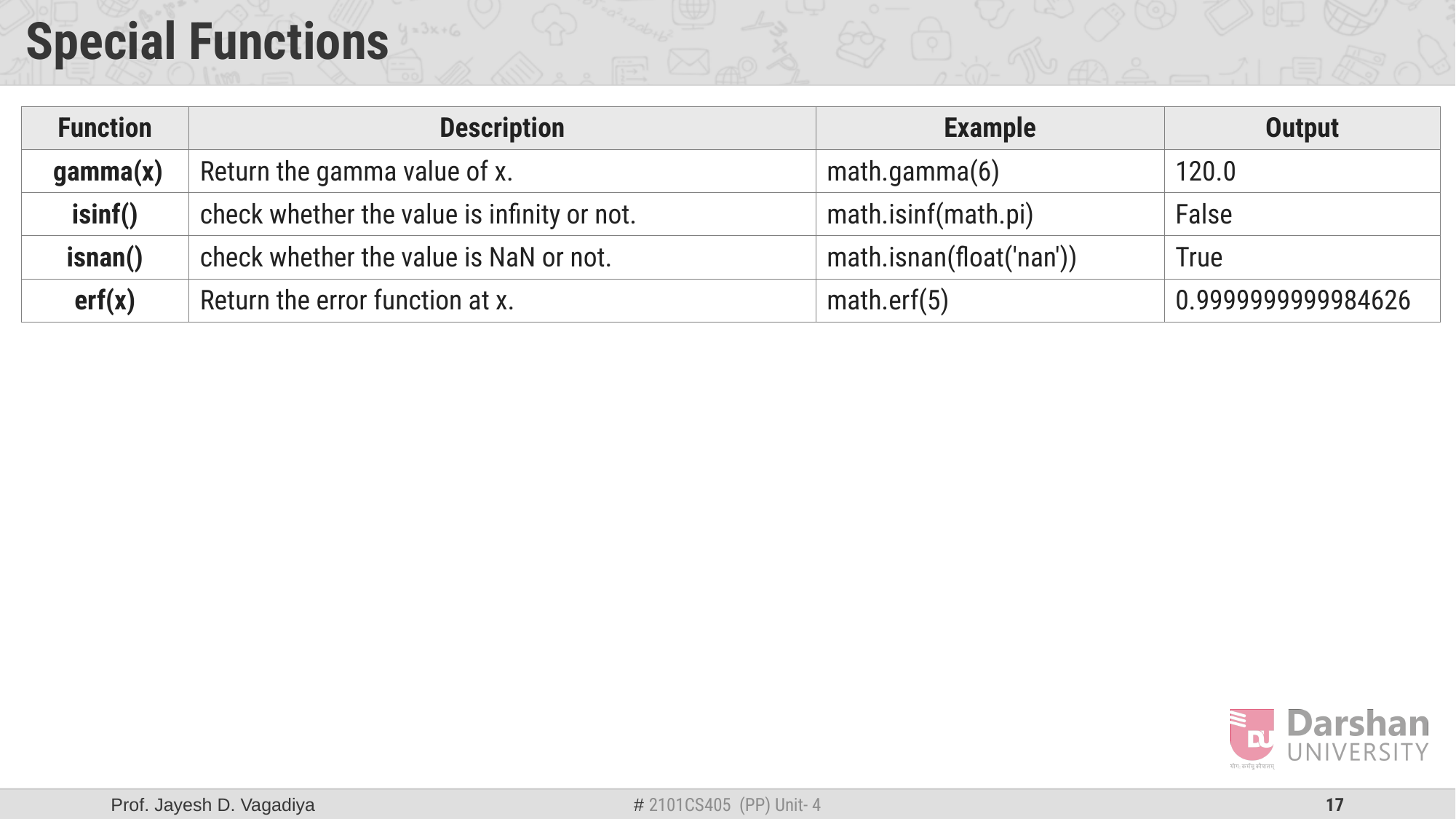

# Special Functions
| Function | Description | Example | Output |
| --- | --- | --- | --- |
| gamma(x) | Return the gamma value of x. | math.gamma(6) | 120.0 |
| isinf() | check whether the value is infinity or not. | math.isinf(math.pi) | False |
| isnan() | check whether the value is NaN or not. | math.isnan(float('nan')) | True |
| erf(x) | Return the error function at x. | math.erf(5) | 0.9999999999984626 |